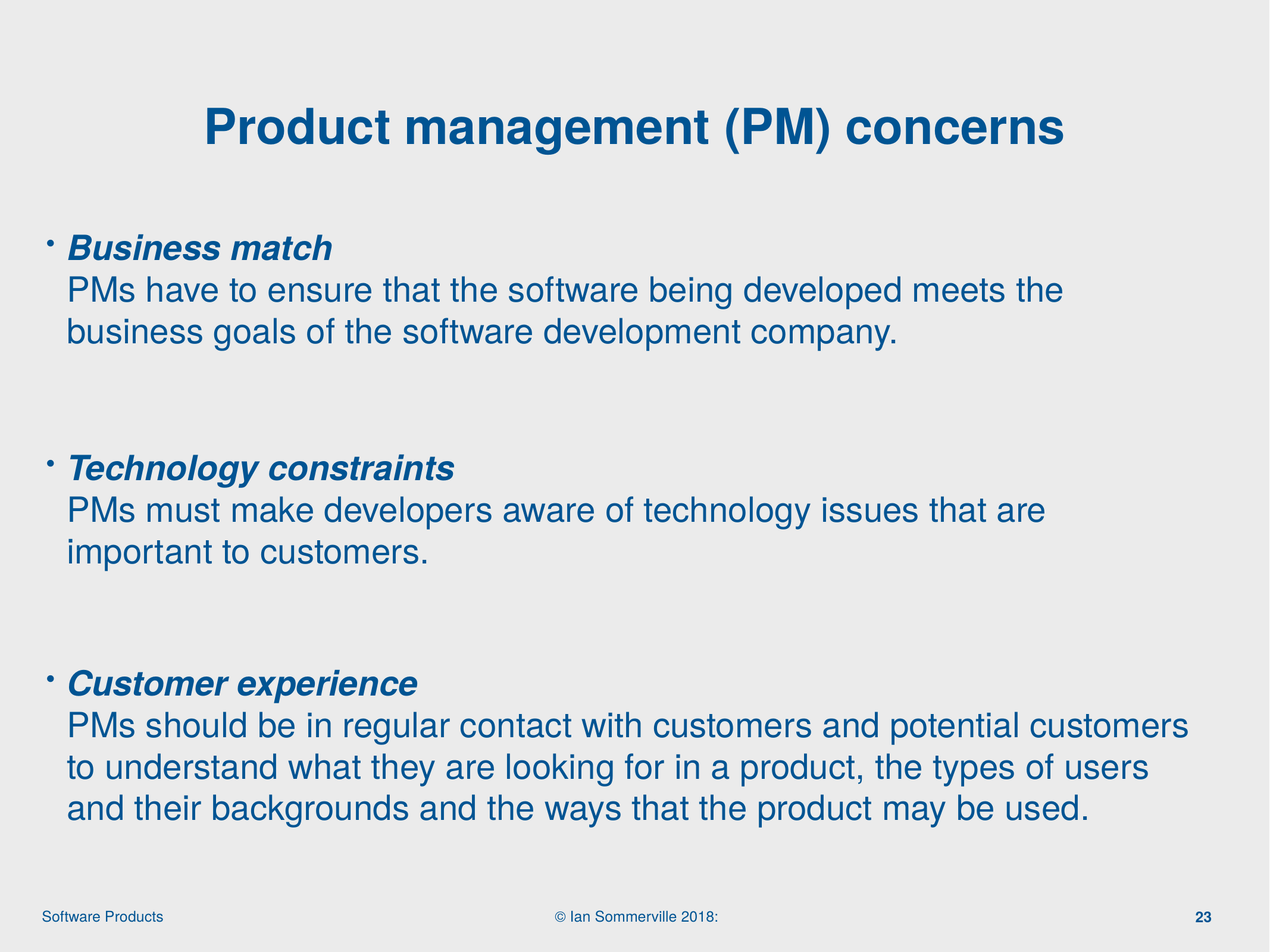

# Product management (PM) concerns
Business match
PMs have to ensure that the software being developed meets the business goals of the software development company.

Technology constraints
PMs must make developers aware of technology issues that are important to customers.

Customer experience
PMs should be in regular contact with customers and potential customers to understand what they are looking for in a product, the types of users and their backgrounds and the ways that the product may be used.
23